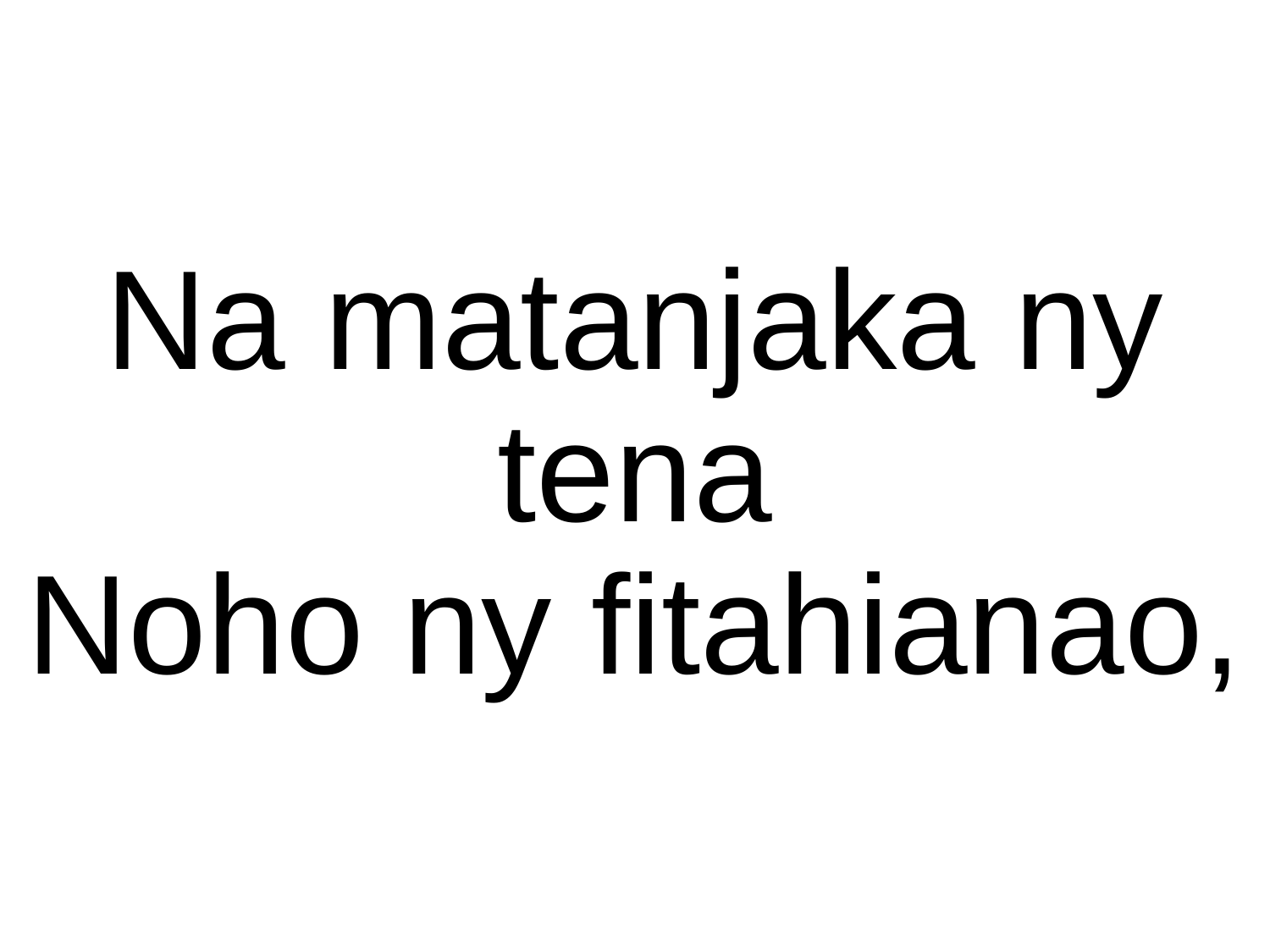

Na matanjaka ny tena
Noho ny fitahianao,